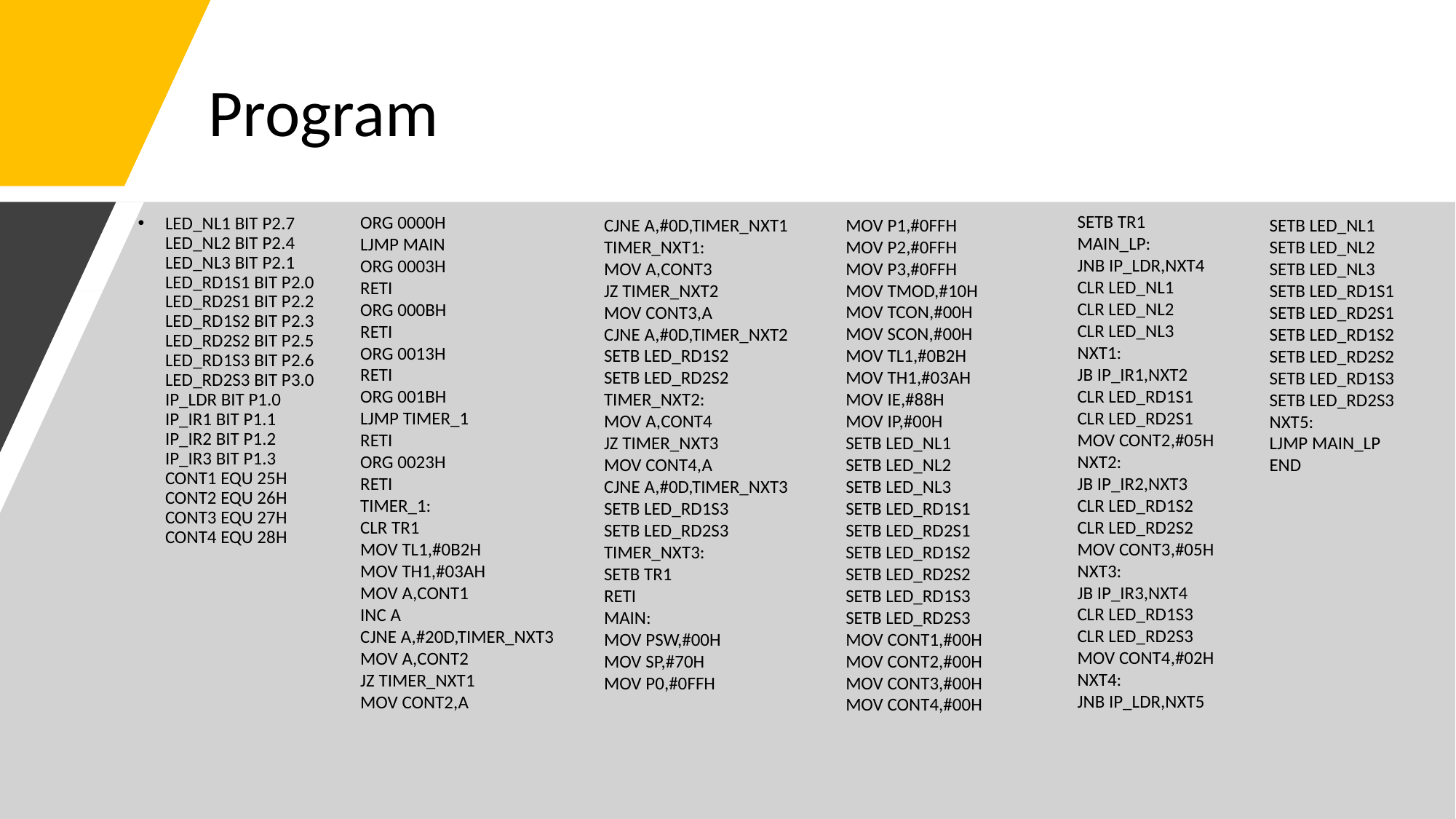

# Program
MOV P1,#0FFH
MOV P2,#0FFH
MOV P3,#0FFH
MOV TMOD,#10H
MOV TCON,#00H
MOV SCON,#00H
MOV TL1,#0B2H
MOV TH1,#03AH
MOV IE,#88H
MOV IP,#00H
SETB LED_NL1
SETB LED_NL2
SETB LED_NL3
SETB LED_RD1S1
SETB LED_RD2S1
SETB LED_RD1S2
SETB LED_RD2S2
SETB LED_RD1S3
SETB LED_RD2S3
MOV CONT1,#00H
MOV CONT2,#00H
MOV CONT3,#00H
MOV CONT4,#00H
CJNE A,#0D,TIMER_NXT1
TIMER_NXT1:
MOV A,CONT3
JZ TIMER_NXT2
MOV CONT3,A
CJNE A,#0D,TIMER_NXT2
SETB LED_RD1S2
SETB LED_RD2S2
TIMER_NXT2:
MOV A,CONT4
JZ TIMER_NXT3
MOV CONT4,A
CJNE A,#0D,TIMER_NXT3
SETB LED_RD1S3
SETB LED_RD2S3
TIMER_NXT3:
SETB TR1
RETI
MAIN:
MOV PSW,#00H
MOV SP,#70H
MOV P0,#0FFH

SETB TR1
MAIN_LP:
JNB IP_LDR,NXT4
CLR LED_NL1
CLR LED_NL2
CLR LED_NL3
NXT1:
JB IP_IR1,NXT2
CLR LED_RD1S1
CLR LED_RD2S1
MOV CONT2,#05H
NXT2:
JB IP_IR2,NXT3
CLR LED_RD1S2
CLR LED_RD2S2
MOV CONT3,#05H
NXT3:
JB IP_IR3,NXT4
CLR LED_RD1S3
CLR LED_RD2S3
MOV CONT4,#02H
NXT4:
JNB IP_LDR,NXT5
ORG 0000H
LJMP MAIN
ORG 0003H
RETI
ORG 000BH
RETI
ORG 0013H
RETI
ORG 001BH
LJMP TIMER_1
RETI
ORG 0023H
RETI
TIMER_1:
CLR TR1
MOV TL1,#0B2H
MOV TH1,#03AH
MOV A,CONT1
INC A
CJNE A,#20D,TIMER_NXT3
MOV A,CONT2
JZ TIMER_NXT1
MOV CONT2,A
SETB LED_NL1
SETB LED_NL2
SETB LED_NL3
SETB LED_RD1S1
SETB LED_RD2S1
SETB LED_RD1S2
SETB LED_RD2S2
SETB LED_RD1S3
SETB LED_RD2S3
NXT5:
LJMP MAIN_LP
END
LED_NL1 BIT P2.7
LED_NL2 BIT P2.4
LED_NL3 BIT P2.1
LED_RD1S1 BIT P2.0
LED_RD2S1 BIT P2.2
LED_RD1S2 BIT P2.3
LED_RD2S2 BIT P2.5
LED_RD1S3 BIT P2.6
LED_RD2S3 BIT P3.0
IP_LDR BIT P1.0
IP_IR1 BIT P1.1
IP_IR2 BIT P1.2
IP_IR3 BIT P1.3
CONT1 EQU 25H
CONT2 EQU 26H
CONT3 EQU 27H
CONT4 EQU 28H